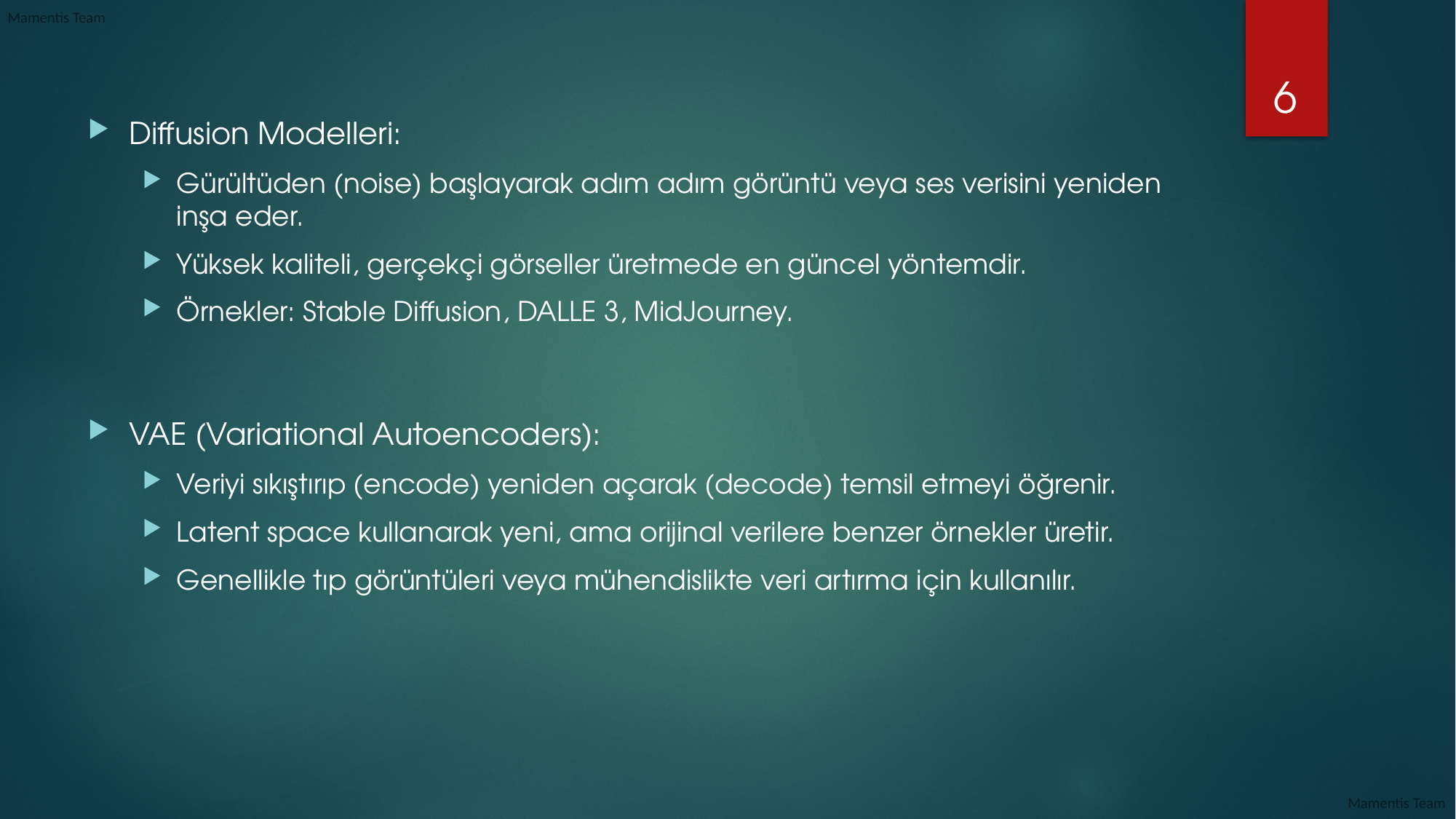

6
Diffusion Modelleri:
Gürültüden (noise) başlayarak adım adım görüntü veya ses verisini yeniden inşa eder.
Yüksek kaliteli, gerçekçi görseller üretmede en güncel yöntemdir.
Örnekler: Stable Diffusion, DALLE 3, MidJourney.
VAE (Variational Autoencoders):
Veriyi sıkıştırıp (encode) yeniden açarak (decode) temsil etmeyi öğrenir.
Latent space kullanarak yeni, ama orijinal verilere benzer örnekler üretir.
Genellikle tıp görüntüleri veya mühendislikte veri artırma için kullanılır.